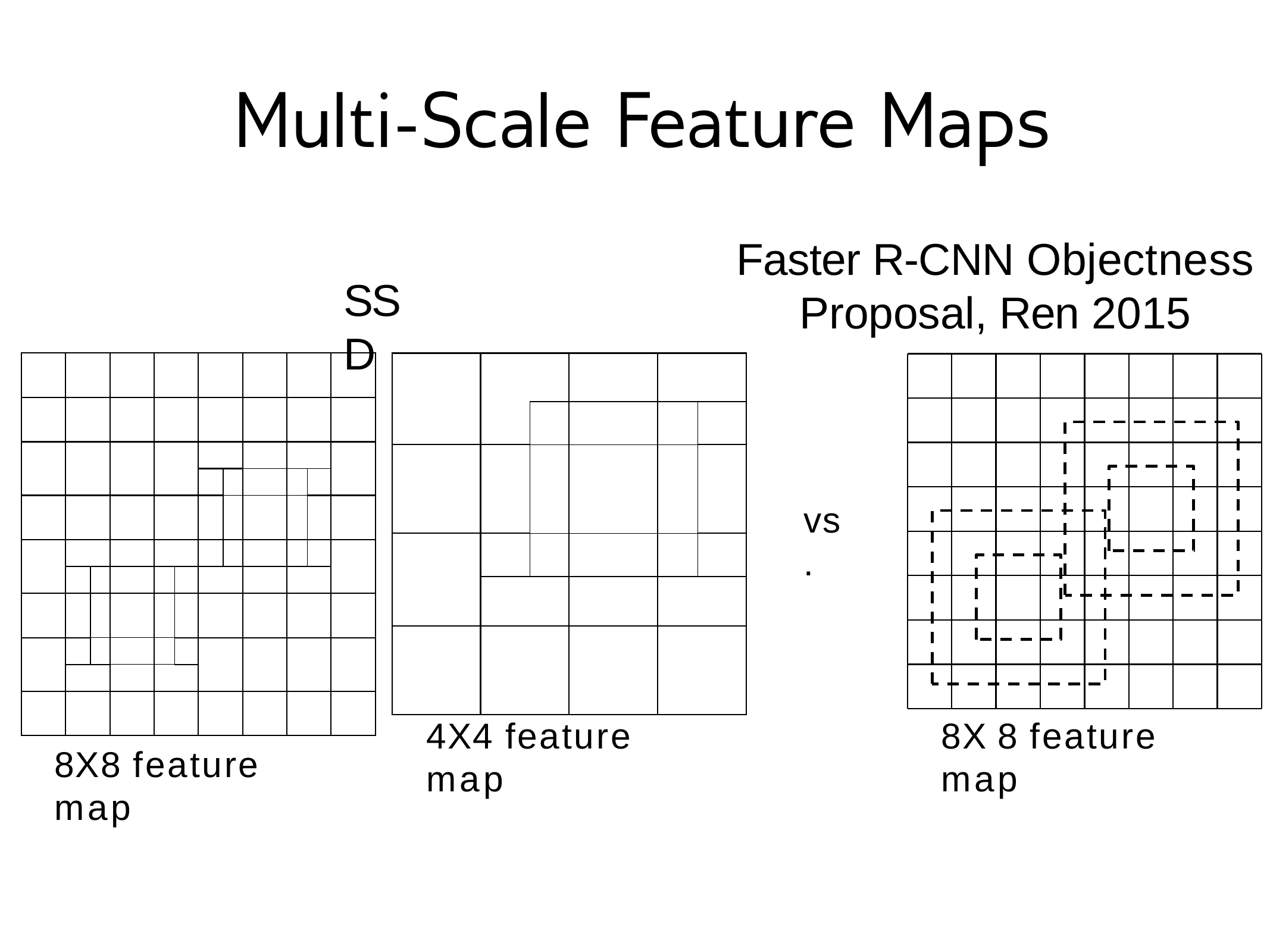

# Multi-Scale Feature Maps
Faster R-CNN Objectness
SSD
Proposal, Ren 2015
|  |  |  |  |  |  |  |  |  |  |  |  |
| --- | --- | --- | --- | --- | --- | --- | --- | --- | --- | --- | --- |
|  |  |  |  |  |  |  |  |  |  |  |  |
|  |  |  |  |  |  |  |  |  |  |  |  |
|  |  |  |  |  |  |  |  |  |  |  |  |
|  |  |  |  |  |  |  |  |  |  |  |  |
|  |  |  |  |  |  |  |  |  |  |  |  |
|  |  |  |  |  |  |  |  |  |  |  |  |
|  |  |  |  |  |  |  |  |  |  |  |  |
|  |  |  |  |  |  |  |  |  |  |  |  |
|  |  |  |  |  |  |  |  |  |  |  |  |
|  |  |  |  |  |  |  |  |  |  |  |  |
|  |  |  |  |  |  |
| --- | --- | --- | --- | --- | --- |
|  |  |  |  |  |  |
|  |  |  |  |  |  |
|  |  |  |  |  |  |
|  |  |  |  |  |  |
|  |  |  |  |  |  |

vs.

4X4 feature map
8X 8 feature map
8X8 feature map